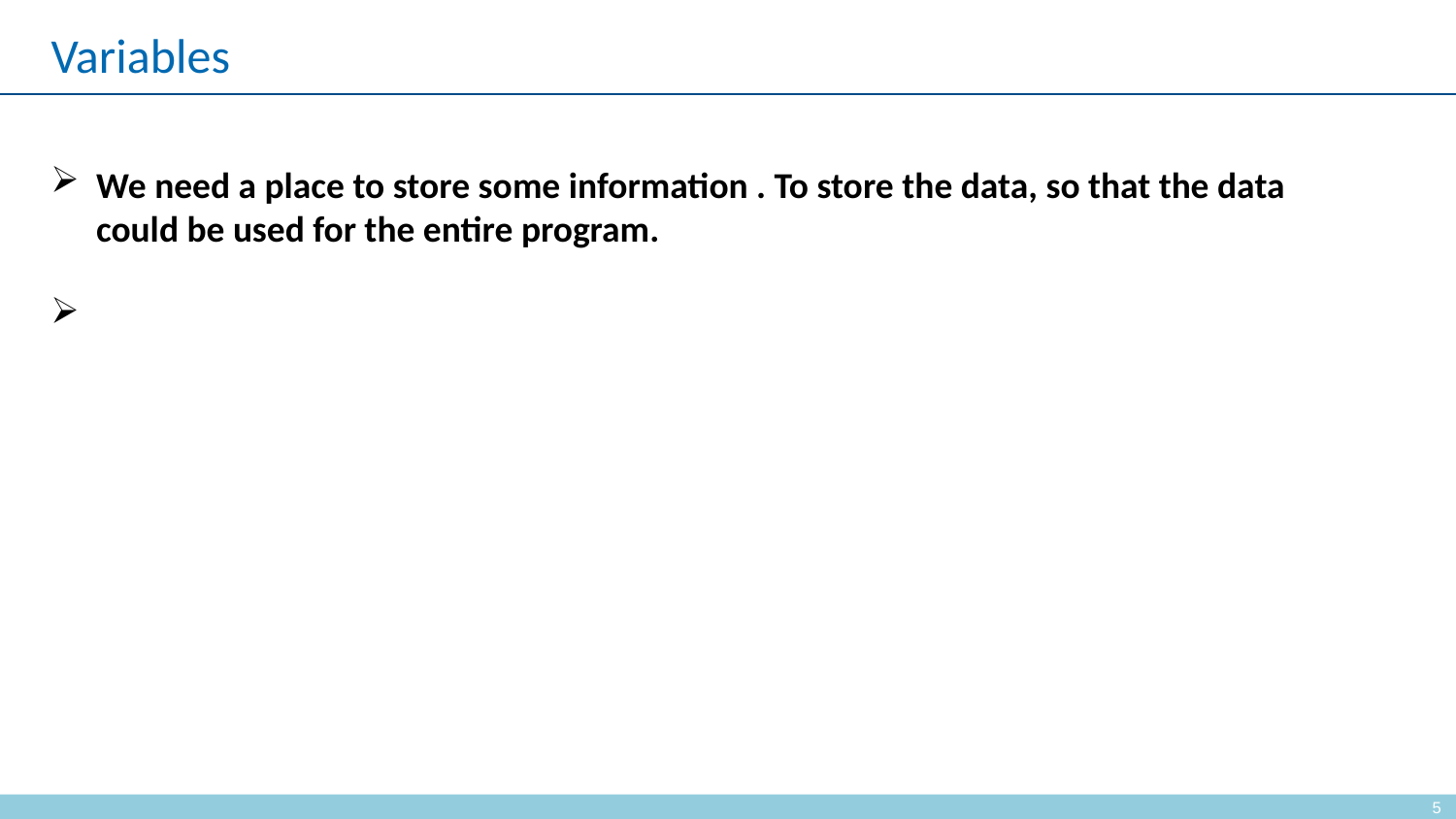

# Variables

We need a place to store some information . To store the data, so that the data could be used for the entire program.